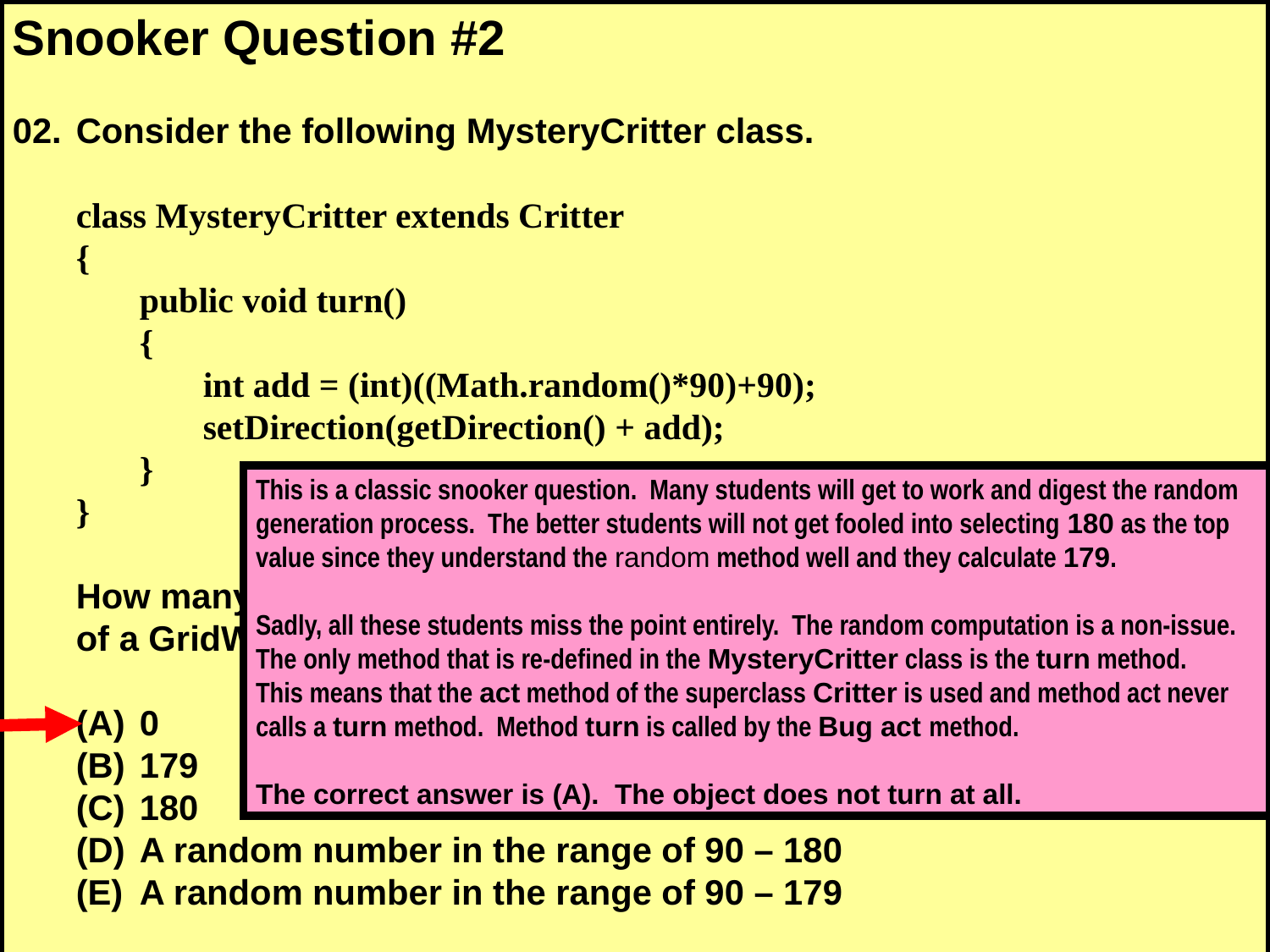

Snooker Question #2

02. 	Consider the following MysteryCritter class.

	class MysteryCritter extends Critter
	{
    		public void turn()
    		{
    			int add = (int)((Math.random()*90)+90);
       			setDirection(getDirection() + add);
    		}
	}

	How many degrees will a MysteryCritter object turn during one step
	of a GridWorld execution?

	(A)	0
	(B)	179
	(C)	180
	(D)	A random number in the range of 90 – 180
	(E)	A random number in the range of 90 – 179

This is a classic snooker question.  Many students will get to work and digest the random generation process.  The better students will not get fooled into selecting 180 as the top value since they understand the random method well and they calculate 179.

Sadly, all these students miss the point entirely.  The random computation is a non-issue.  The only method that is re-defined in the MysteryCritter class is the turn method.
This means that the act method of the superclass Critter is used and method act never calls a turn method.  Method turn is called by the Bug act method.

The correct answer is (A).  The object does not turn at all.